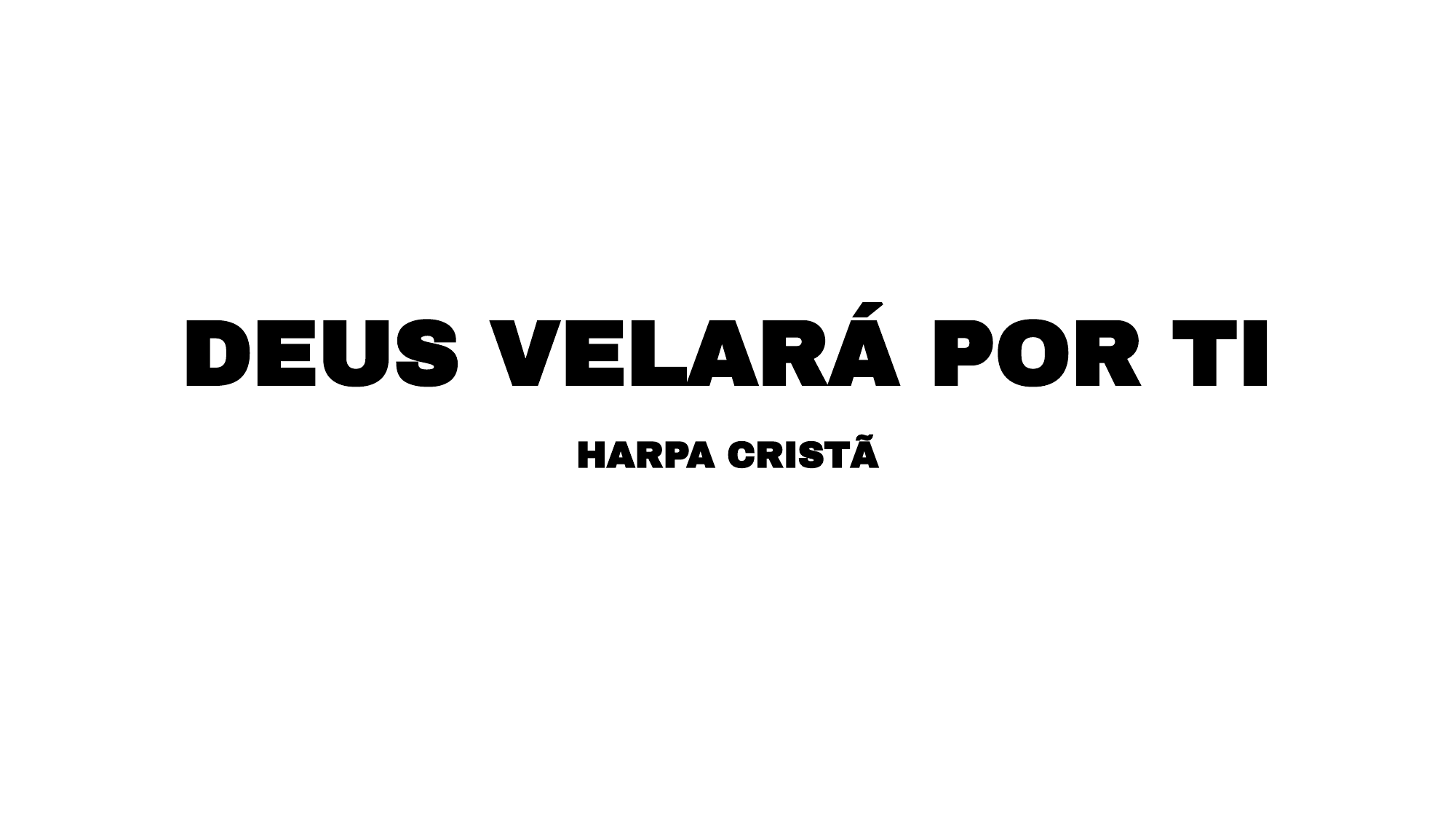

# DEUS VELARÁ POR TI
HARPA CRISTÃ